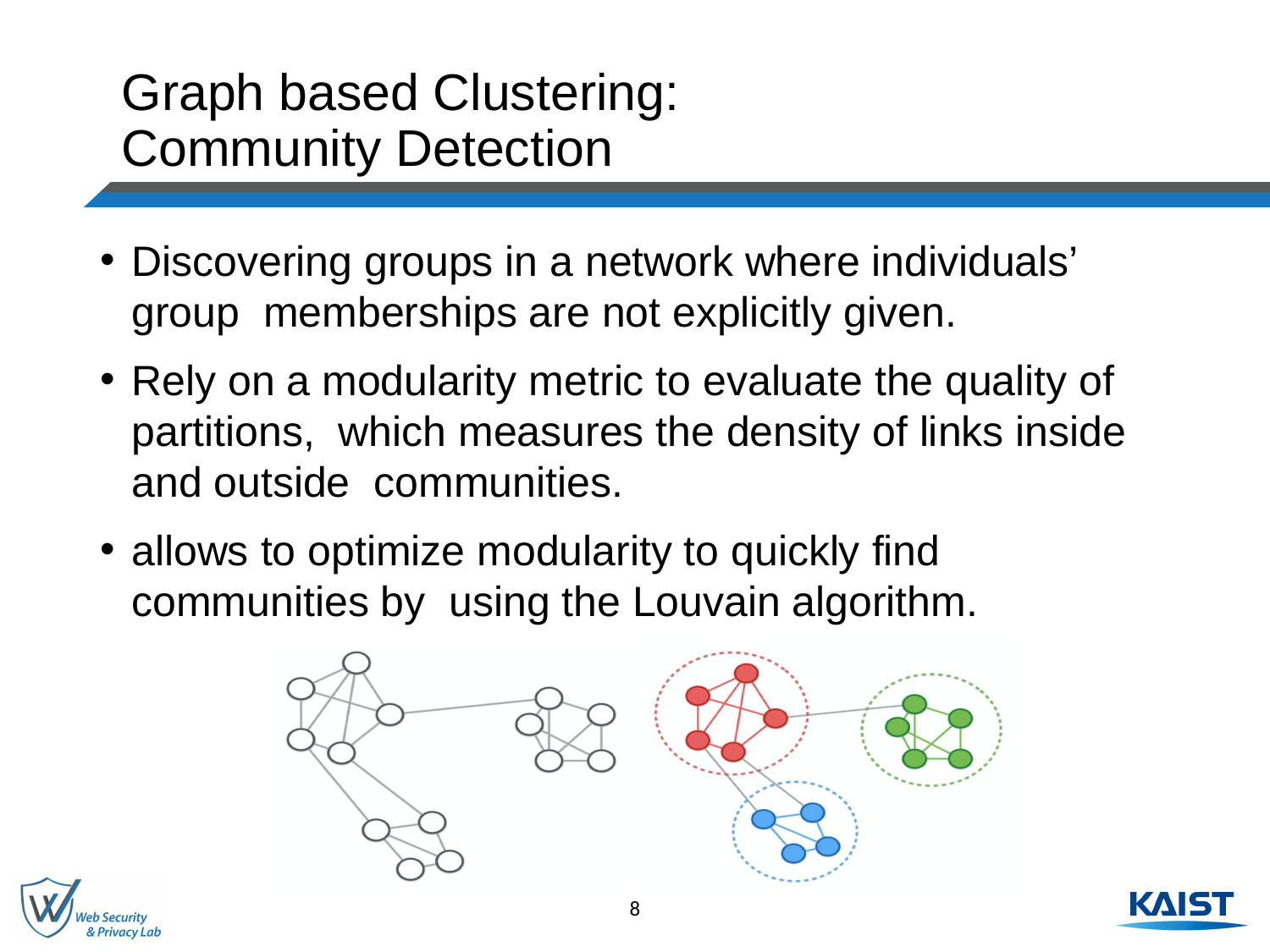

# Graph based Clustering: Community Detection
Discovering groups in a network where individuals’ group  memberships are not explicitly given.
Rely on a modularity metric to evaluate the quality of partitions,  which measures the density of links inside and outside  communities.
allows to optimize modularity to quickly find communities by  using the Louvain algorithm.

8